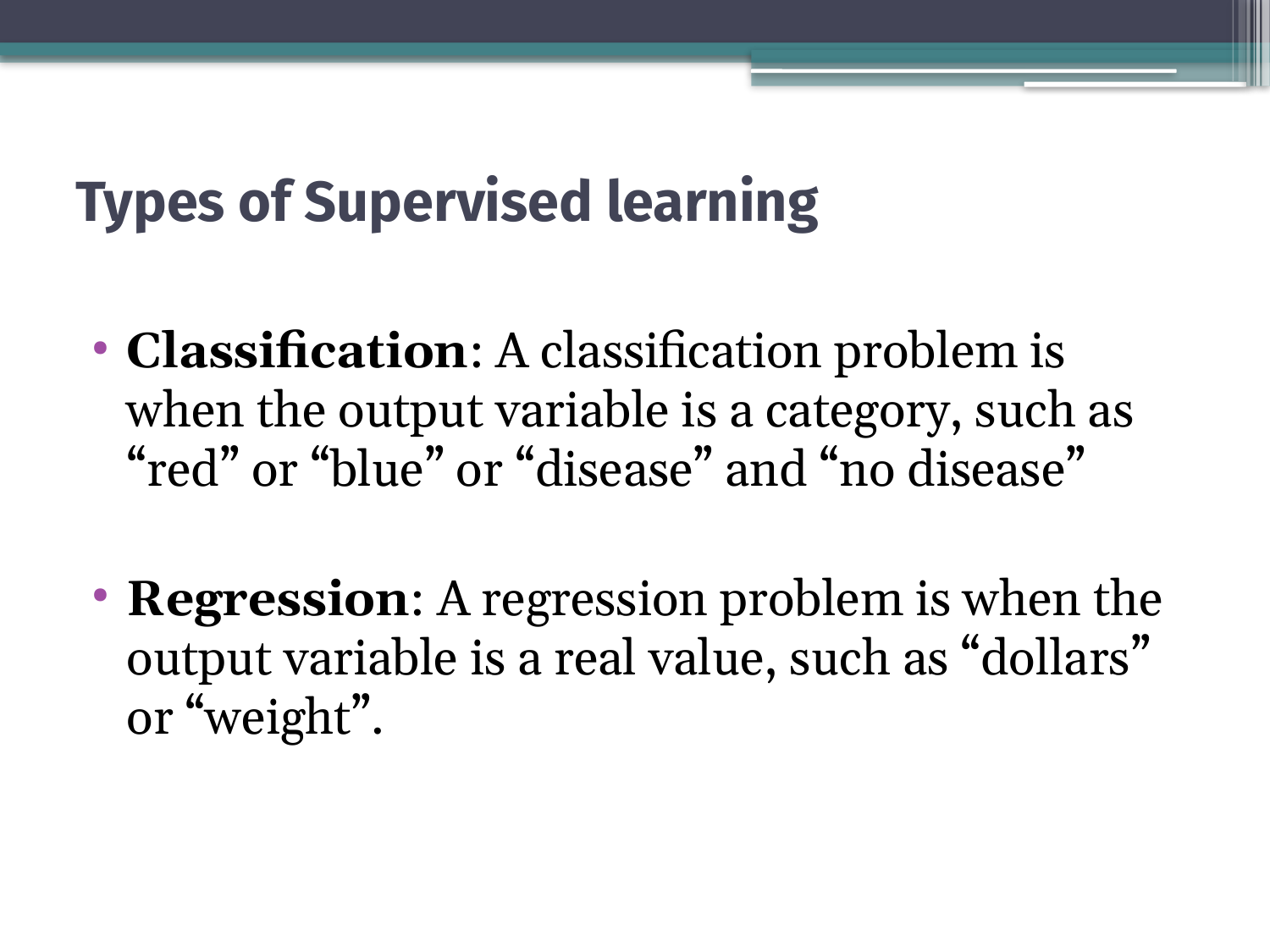

# Types of Supervised learning
Classification: A classification problem is when the output variable is a category, such as “red” or “blue” or “disease” and “no disease”

Regression: A regression problem is when the output variable is a real value, such as “dollars” or “weight”.